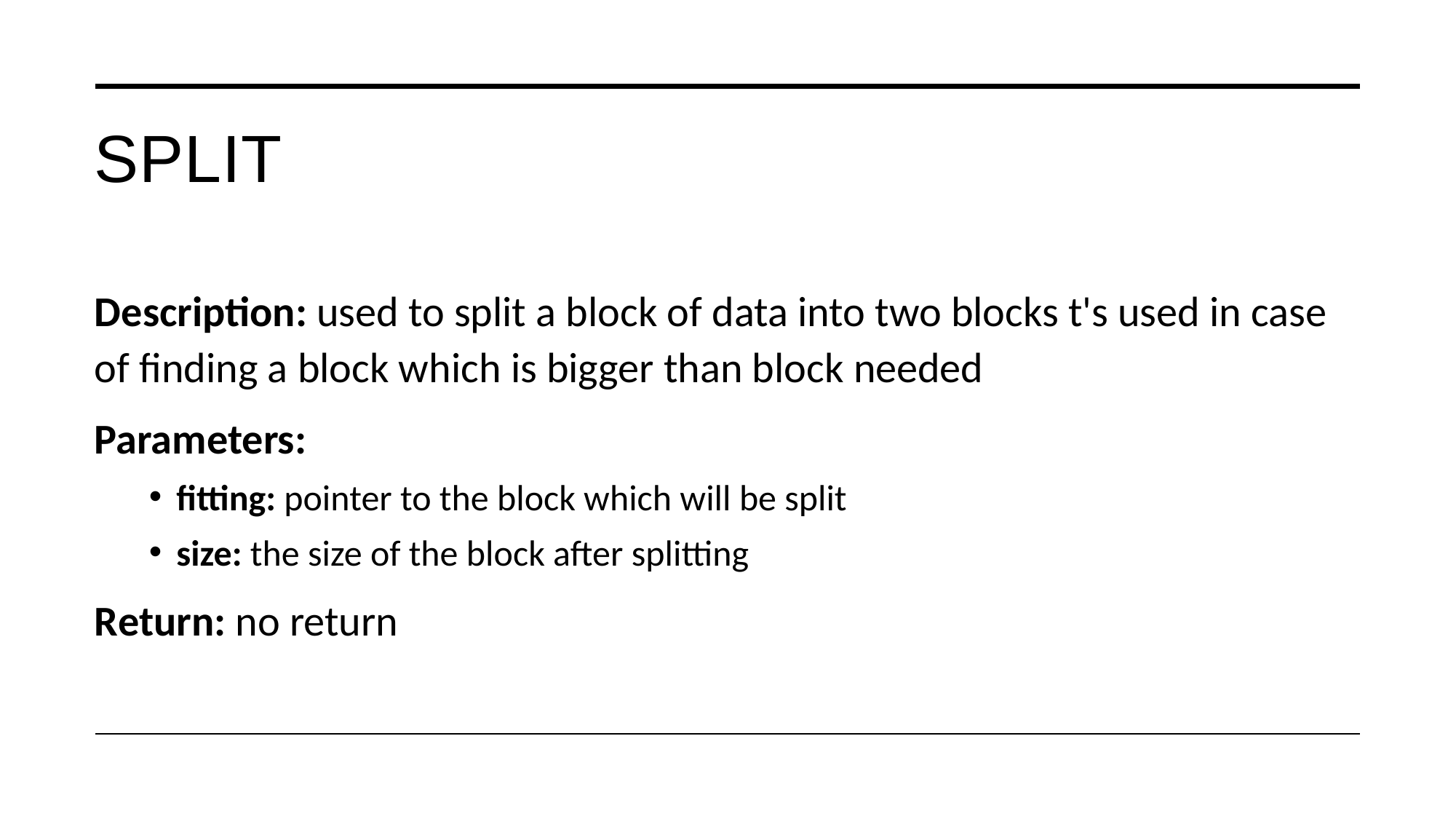

# split
Description: used to split a block of data into two blocks t's used in case of finding a block which is bigger than block needed
Parameters:
fitting: pointer to the block which will be split
size: the size of the block after splitting
Return: no return